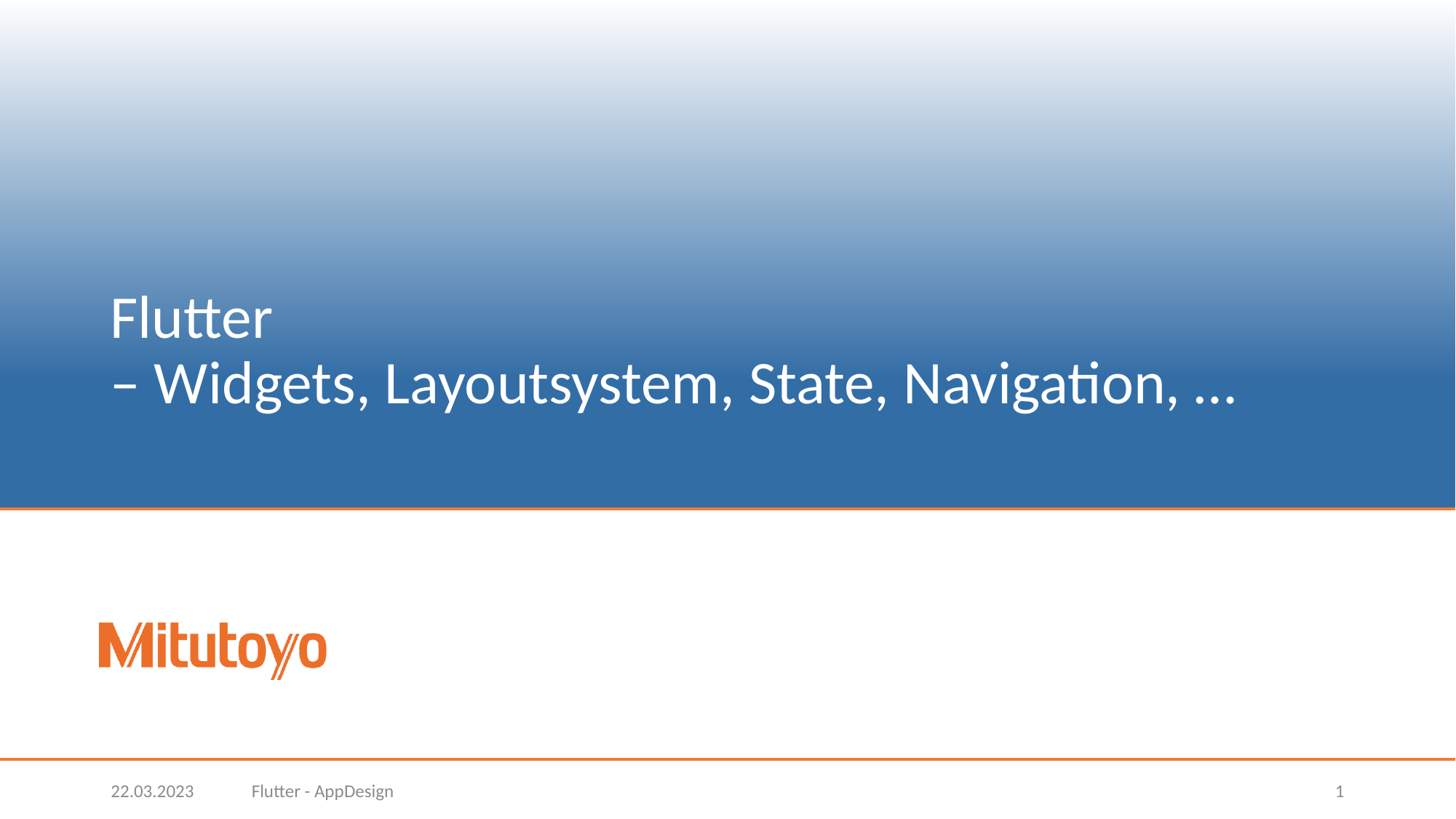

# Flutter – Widgets, Layoutsystem, State, Navigation, …

22.03.2023
Flutter - AppDesign
1